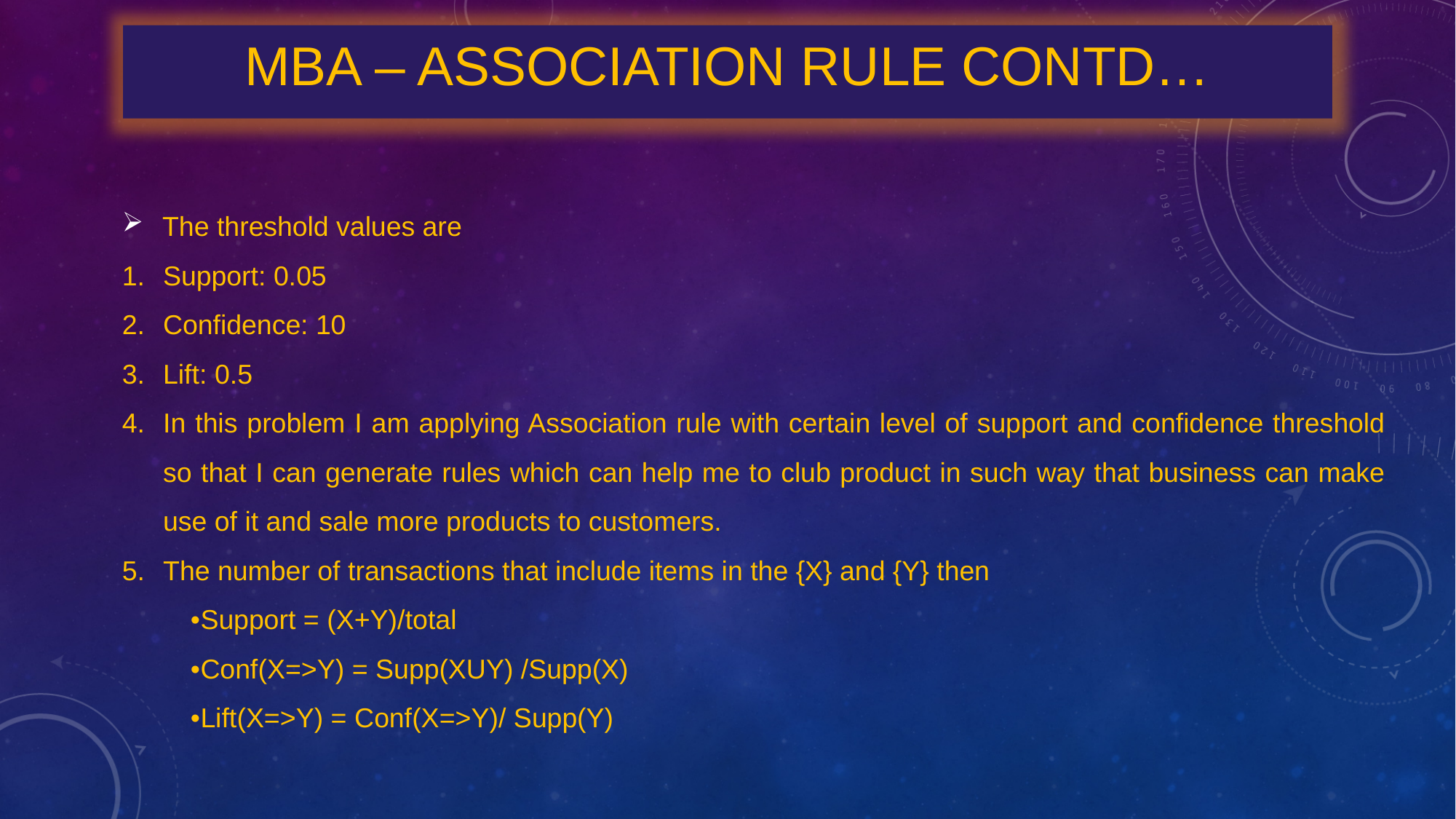

MBA – Association rule contd…
 The threshold values are
Support: 0.05
Confidence: 10
Lift: 0.5
In this problem I am applying Association rule with certain level of support and confidence threshold so that I can generate rules which can help me to club product in such way that business can make use of it and sale more products to customers.
The number of transactions that include items in the {X} and {Y} then
         •Support = (X+Y)/total
         •Conf(X=>Y) = Supp(XUY) /Supp(X)
         •Lift(X=>Y) = Conf(X=>Y)/ Supp(Y)